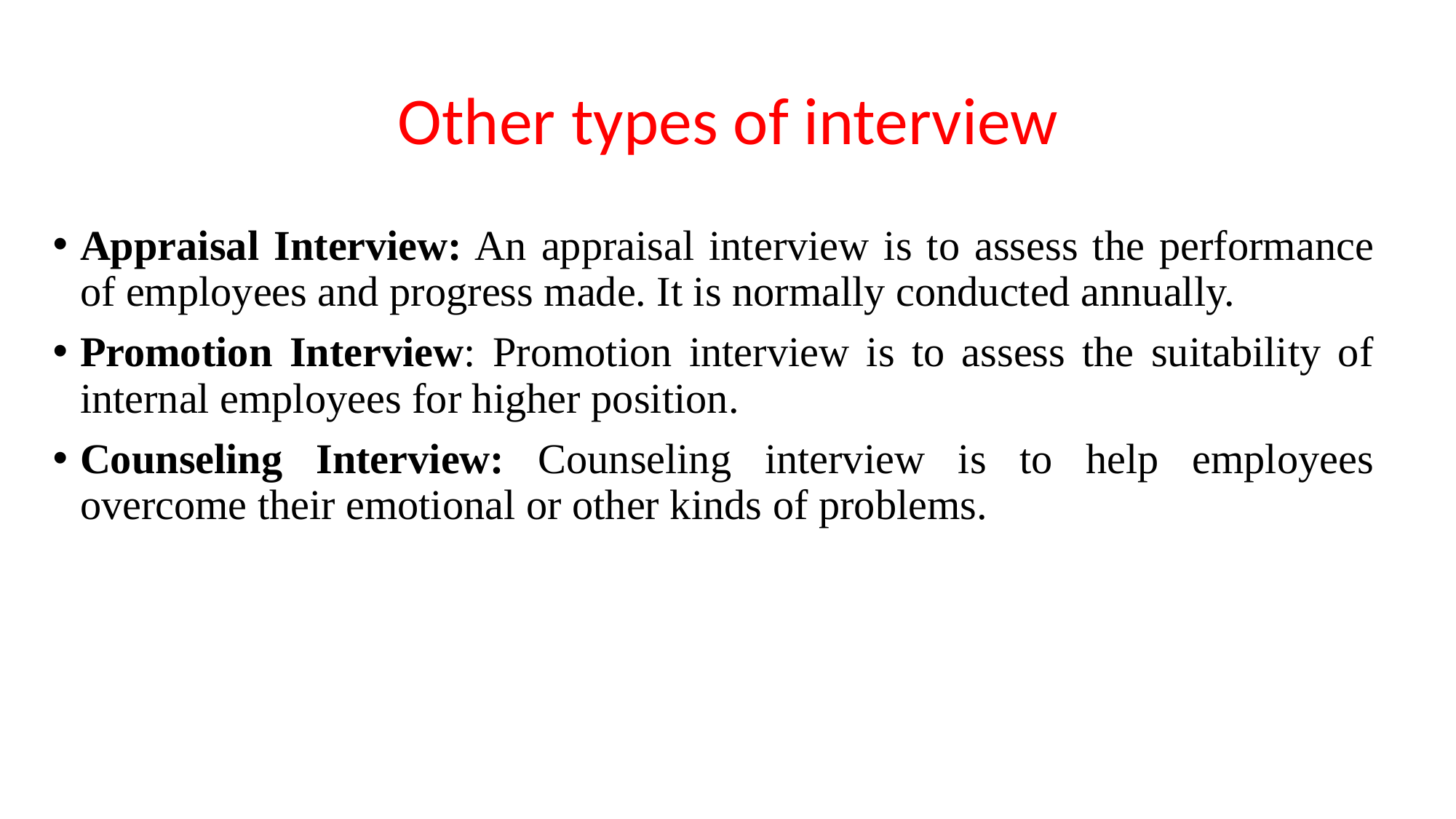

# Other types of interview
Appraisal Interview: An appraisal interview is to assess the performance of employees and progress made. It is normally conducted annually.
Promotion Interview: Promotion interview is to assess the suitability of internal employees for higher position.
Counseling Interview: Counseling interview is to help employees overcome their emotional or other kinds of problems.